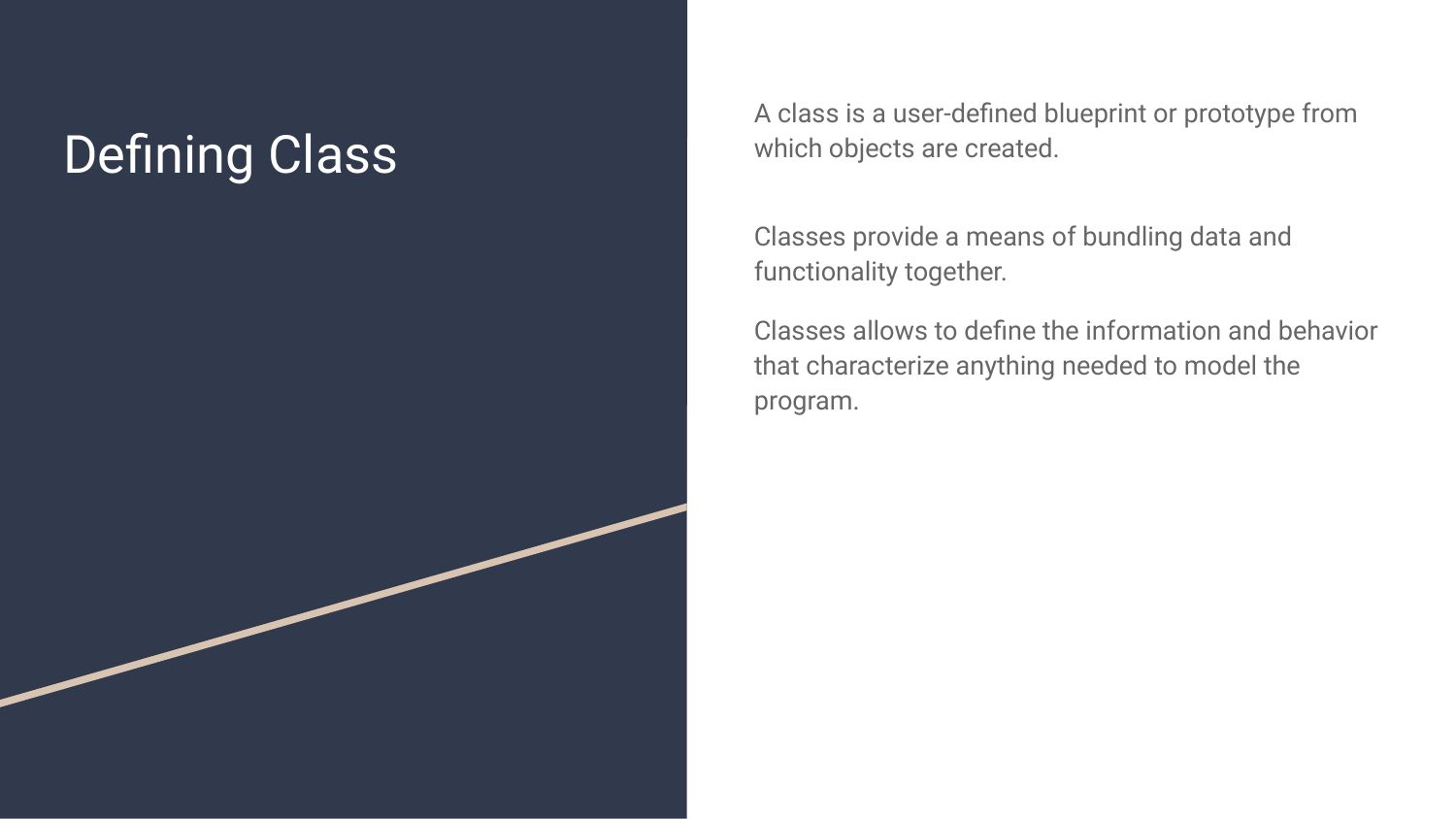

A class is a user-defined blueprint or prototype from which objects are created.

Classes provide a means of bundling data and functionality together.
Classes allows to define the information and behavior that characterize anything needed to model the program.

Defining Class